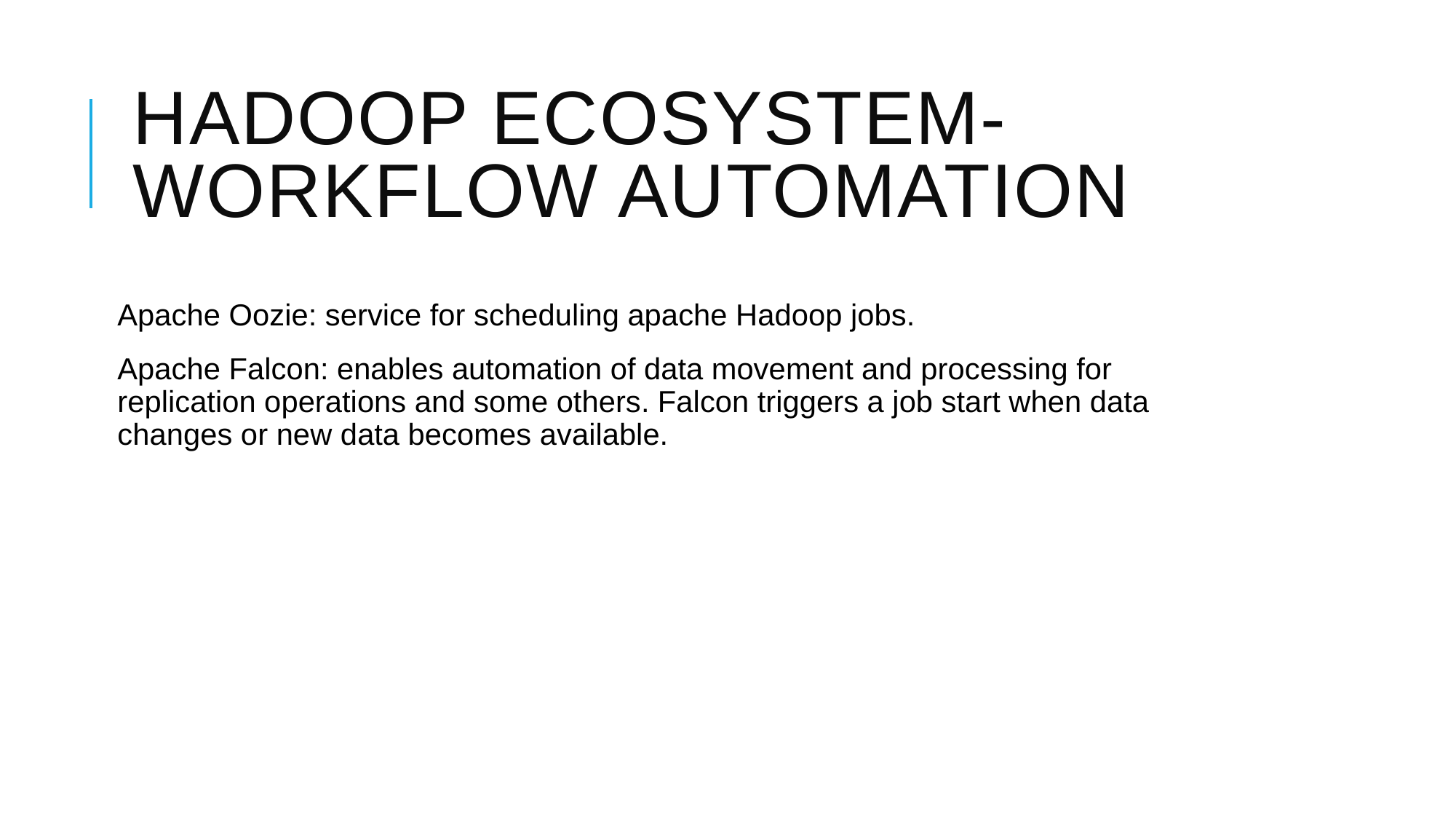

# Hadoop ecosystem- workflow automation

Apache Oozie: service for scheduling apache Hadoop jobs.
Apache Falcon: enables automation of data movement and processing for replication operations and some others. Falcon triggers a job start when data changes or new data becomes available.